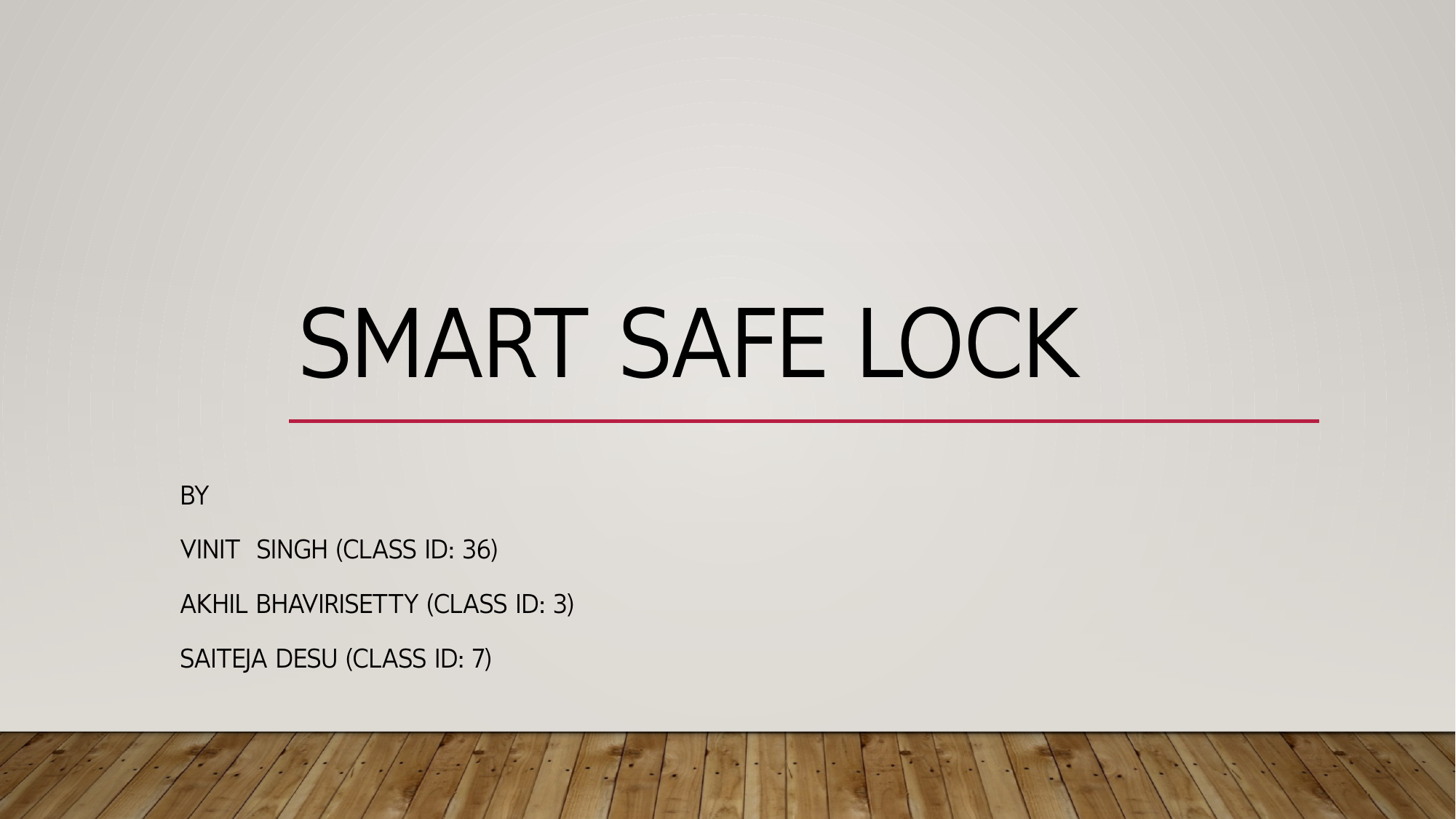

# Smart safe LoCK
BY
Vinit  Singh (CLASS ID: 36)
Akhil Bhavirisetty (CLASS ID: 3)
Saiteja Desu (CLASS ID: 7)